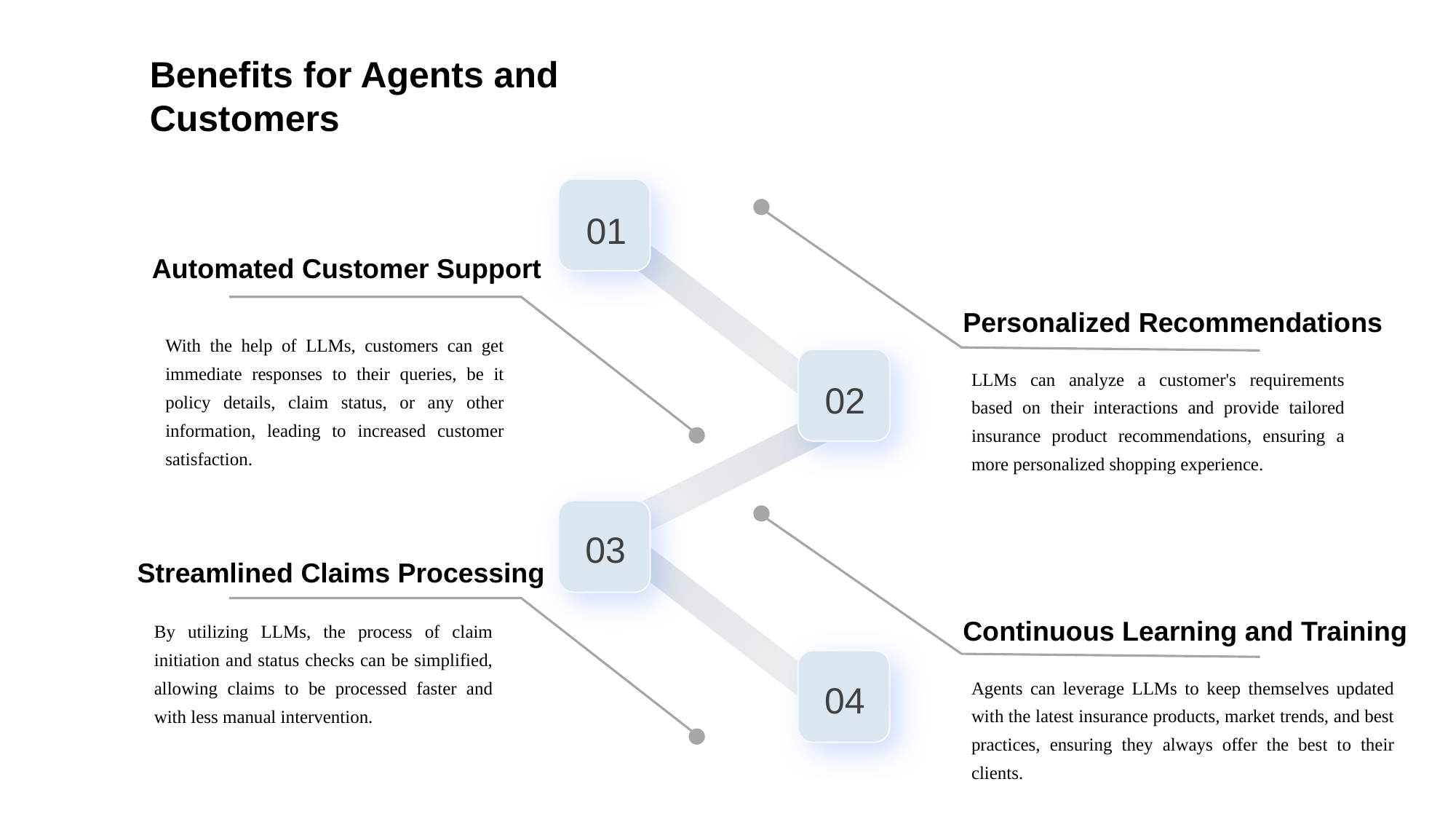

Benefits for Agents and Customers

01

Automated Customer Support

Personalized Recommendations
With the help of LLMs, customers can get immediate responses to their queries, be it policy details, claim status, or any other information, leading to increased customer satisfaction.

02
LLMs can analyze a customer's requirements based on their interactions and provide tailored insurance product recommendations, ensuring a more personalized shopping experience.

03

Streamlined Claims Processing

By utilizing LLMs, the process of claim initiation and status checks can be simplified, allowing claims to be processed faster and with less manual intervention.
Continuous Learning and Training

04
Agents can leverage LLMs to keep themselves updated with the latest insurance products, market trends, and best practices, ensuring they always offer the best to their clients.